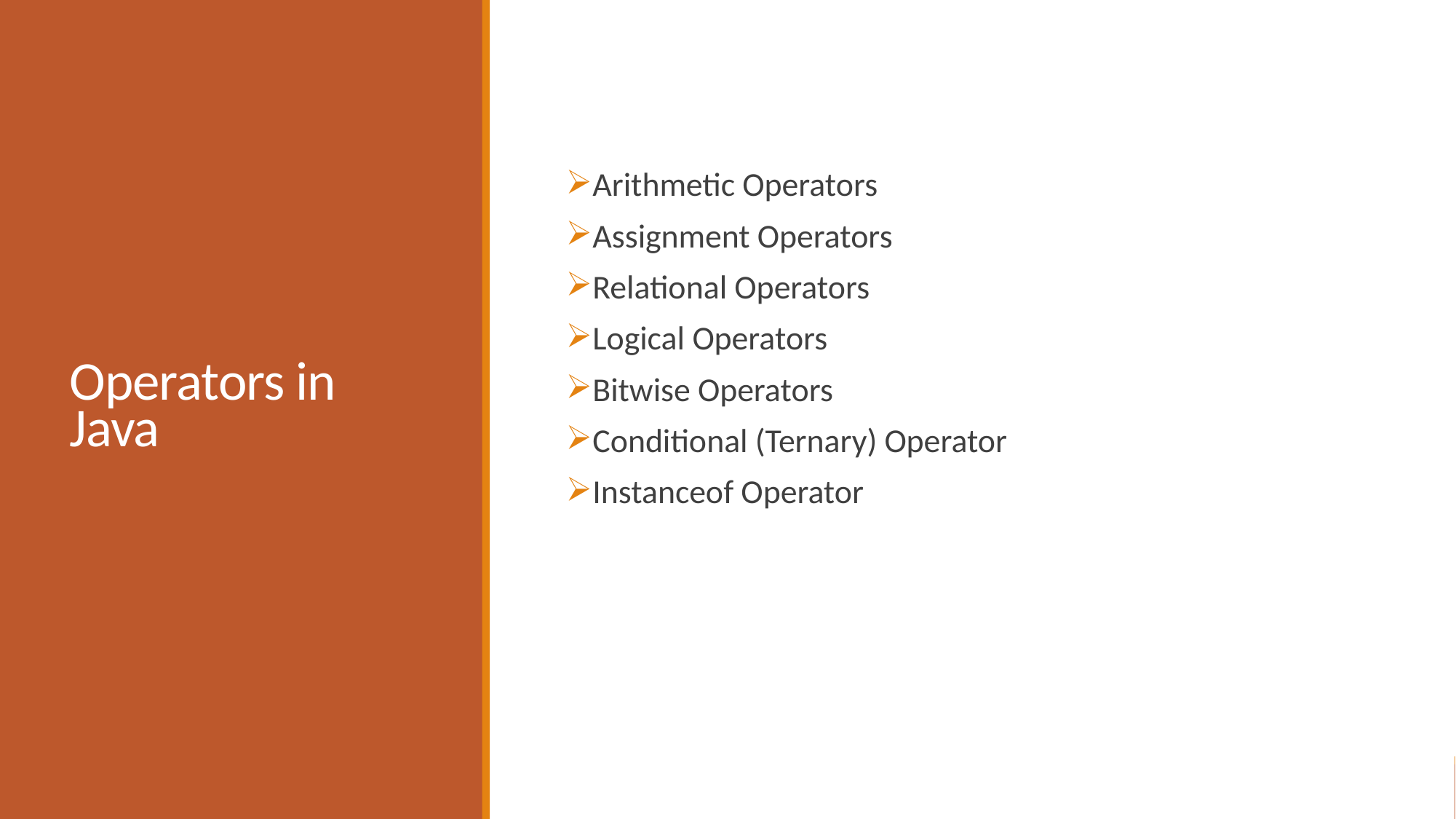

# Operators in Java
Arithmetic Operators
Assignment Operators
Relational Operators
Logical Operators
Bitwise Operators
Conditional (Ternary) Operator
Instanceof Operator